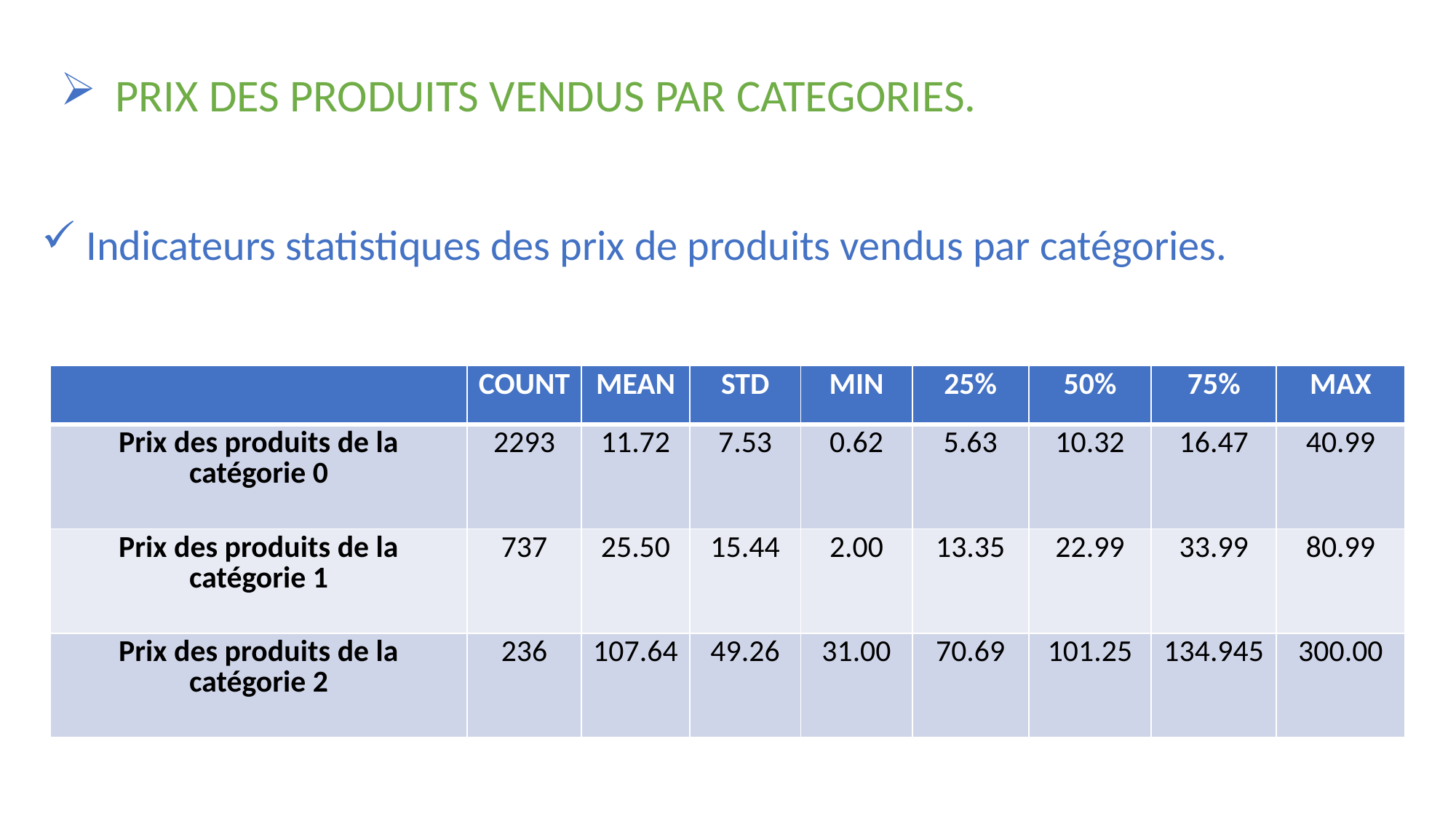

# PRIX DES PRODUITS VENDUS PAR CATEGORIES.
 Indicateurs statistiques des prix de produits vendus par catégories.
|  | COUNT | MEAN | STD | MIN | 25% | 50% | 75% | MAX |
| --- | --- | --- | --- | --- | --- | --- | --- | --- |
| Prix des produits de la catégorie 0 | 2293 | 11.72 | 7.53 | 0.62 | 5.63 | 10.32 | 16.47 | 40.99 |
| Prix des produits de la catégorie 1 | 737 | 25.50 | 15.44 | 2.00 | 13.35 | 22.99 | 33.99 | 80.99 |
| Prix des produits de la catégorie 2 | 236 | 107.64 | 49.26 | 31.00 | 70.69 | 101.25 | 134.945 | 300.00 |